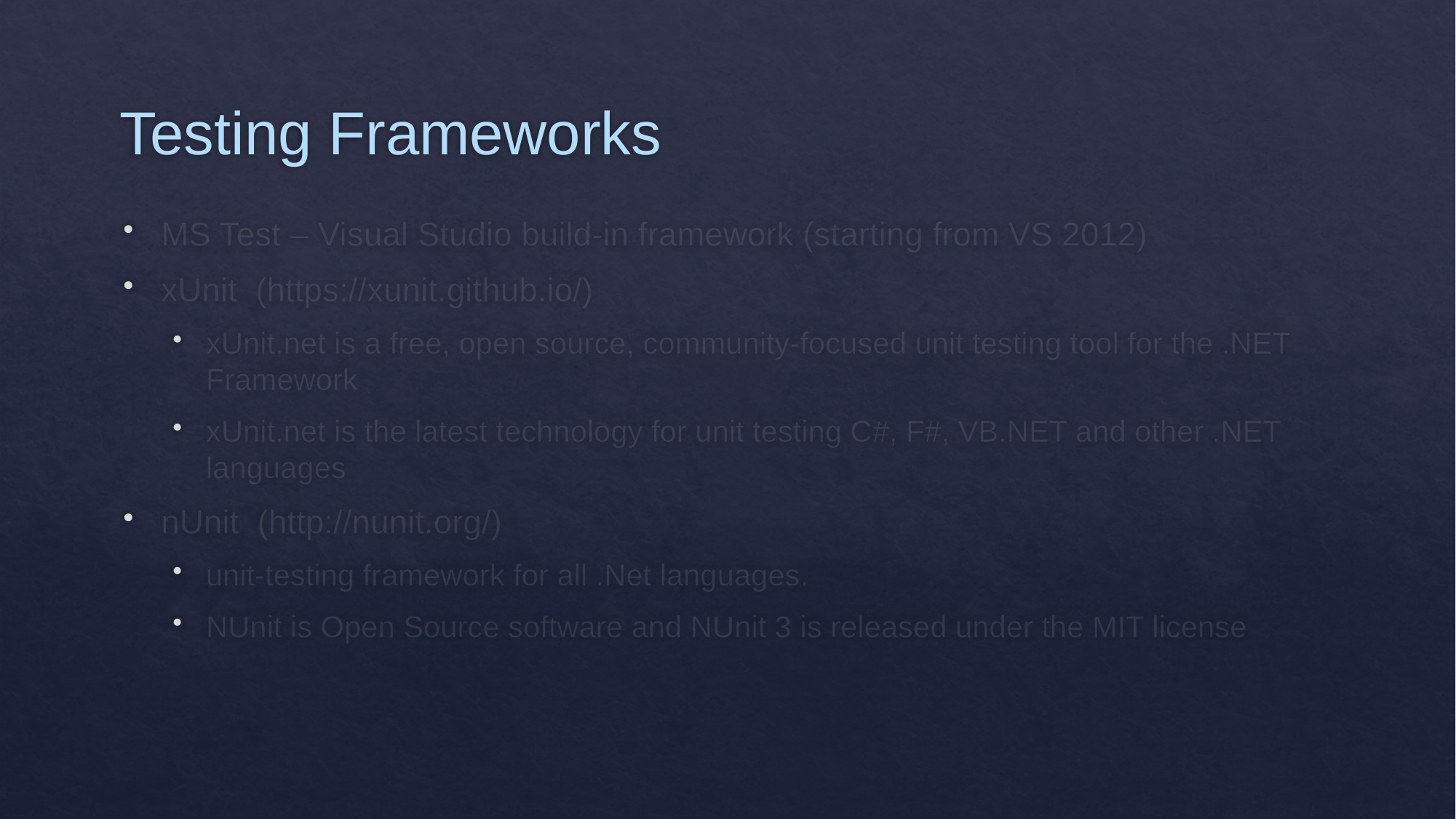

# Testing Frameworks
MS Test – Visual Studio build-in framework (starting from VS 2012)
xUnit  (https://xunit.github.io/)
xUnit.net is a free, open source, community-focused unit testing tool for the .NET Framework
xUnit.net is the latest technology for unit testing C#, F#, VB.NET and other .NET languages
nUnit  (http://nunit.org/)
unit-testing framework for all .Net languages.
NUnit is Open Source software and NUnit 3 is released under the MIT license